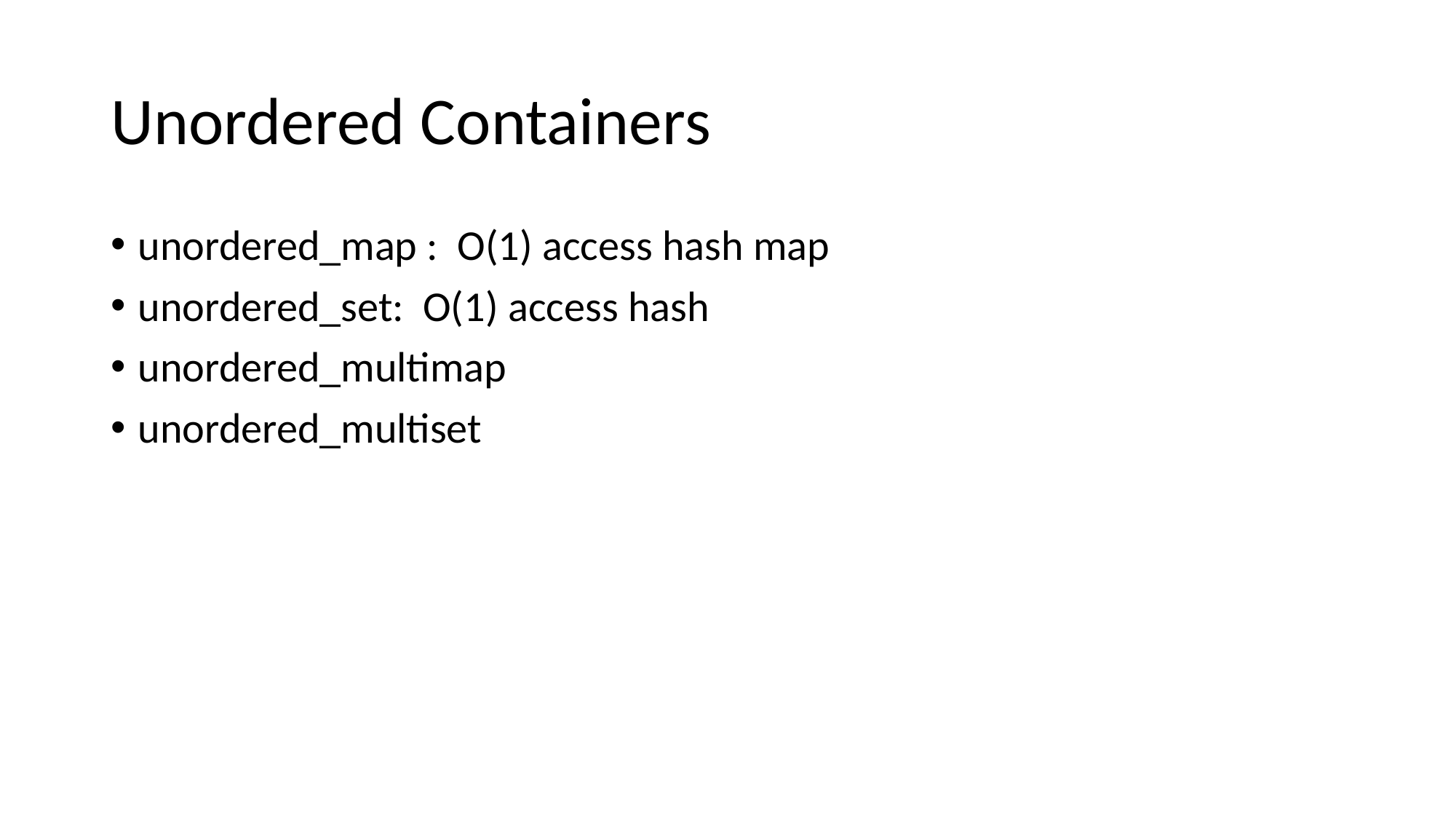

# Unordered Containers
unordered_map :  O(1) access hash map
unordered_set:  O(1) access hash
unordered_multimap
unordered_multiset